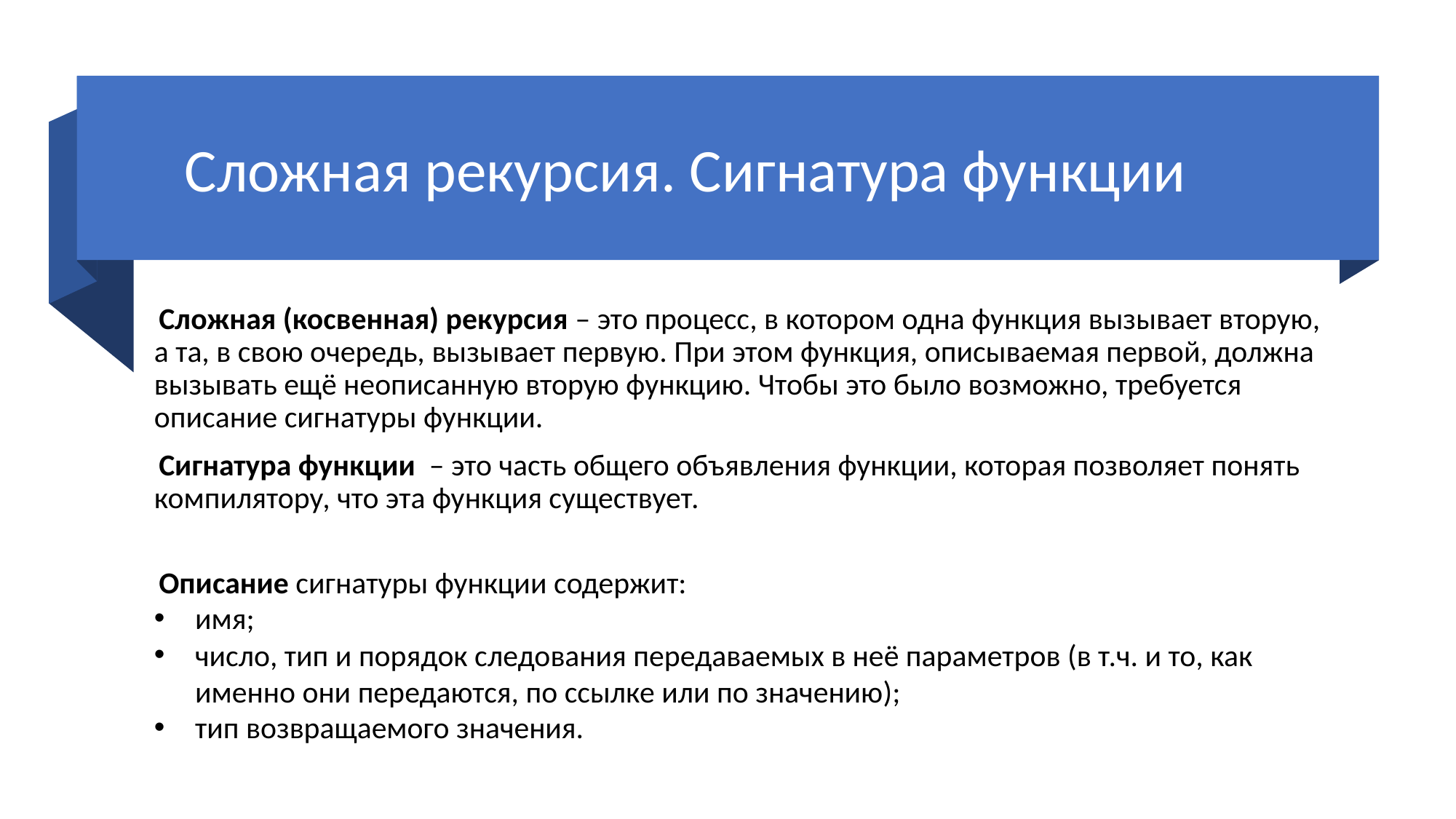

Сигнатура функции - это описание её заголовка, в которое обычно входят:
Имя функции
Число, тип и порядок следования передаваемых в неё параметров (в т.ч. и то как именно они передаются, по ссылке или по значению)
Тип возвращаемого значения
Функция А вызывает функцию В, а та, в свою очередь, вызывает А (сложная рекурсия). При этом оказывается, что описываемая первой процедура должна вызвать еще не описанную. Чтобы это было возможно, требуется использовать сигнатуру.
Таким образом, сигнатура - это все что нужно знать о функции вызывающему её коду.

Сложная рекурсия. Сигнатура функции

Сложная (косвенная) рекурсия – это процесс, в котором одна функция вызывает вторую, а та, в свою очередь, вызывает первую. При этом функция, описываемая первой, должна вызывать ещё неописанную вторую функцию. Чтобы это было возможно, требуется описание сигнатуры функции.
Сигнатура функции  – это часть общего объявления функции, которая позволяет понять компилятору, что эта функция существует.

Описание сигнатуры функции содержит:
имя;
число, тип и порядок следования передаваемых в неё параметров (в т.ч. и то, как именно они передаются, по ссылке или по значению);
тип возвращаемого значения.